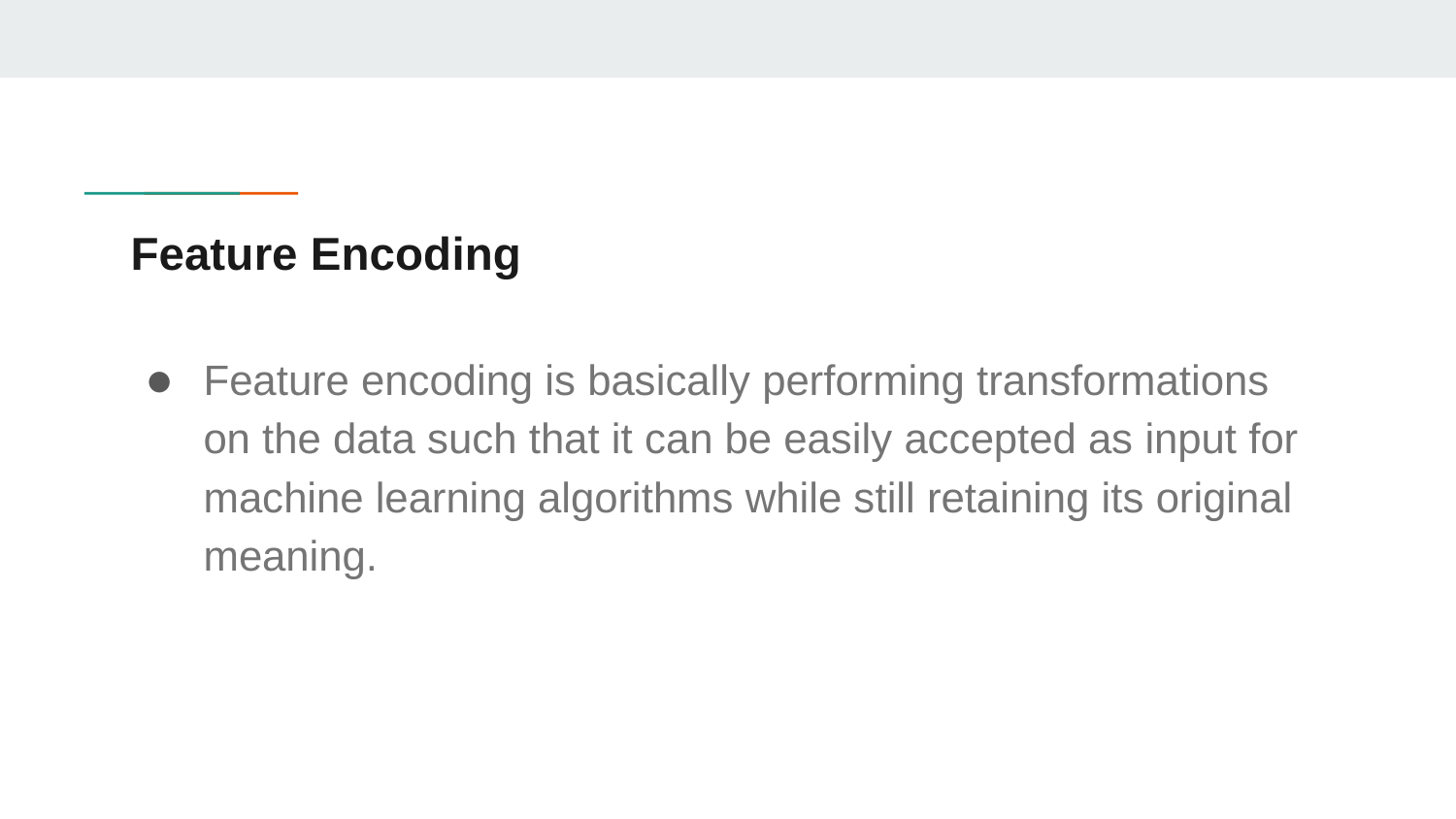

# Feature Encoding
Feature encoding is basically performing transformations on the data such that it can be easily accepted as input for machine learning algorithms while still retaining its original meaning.